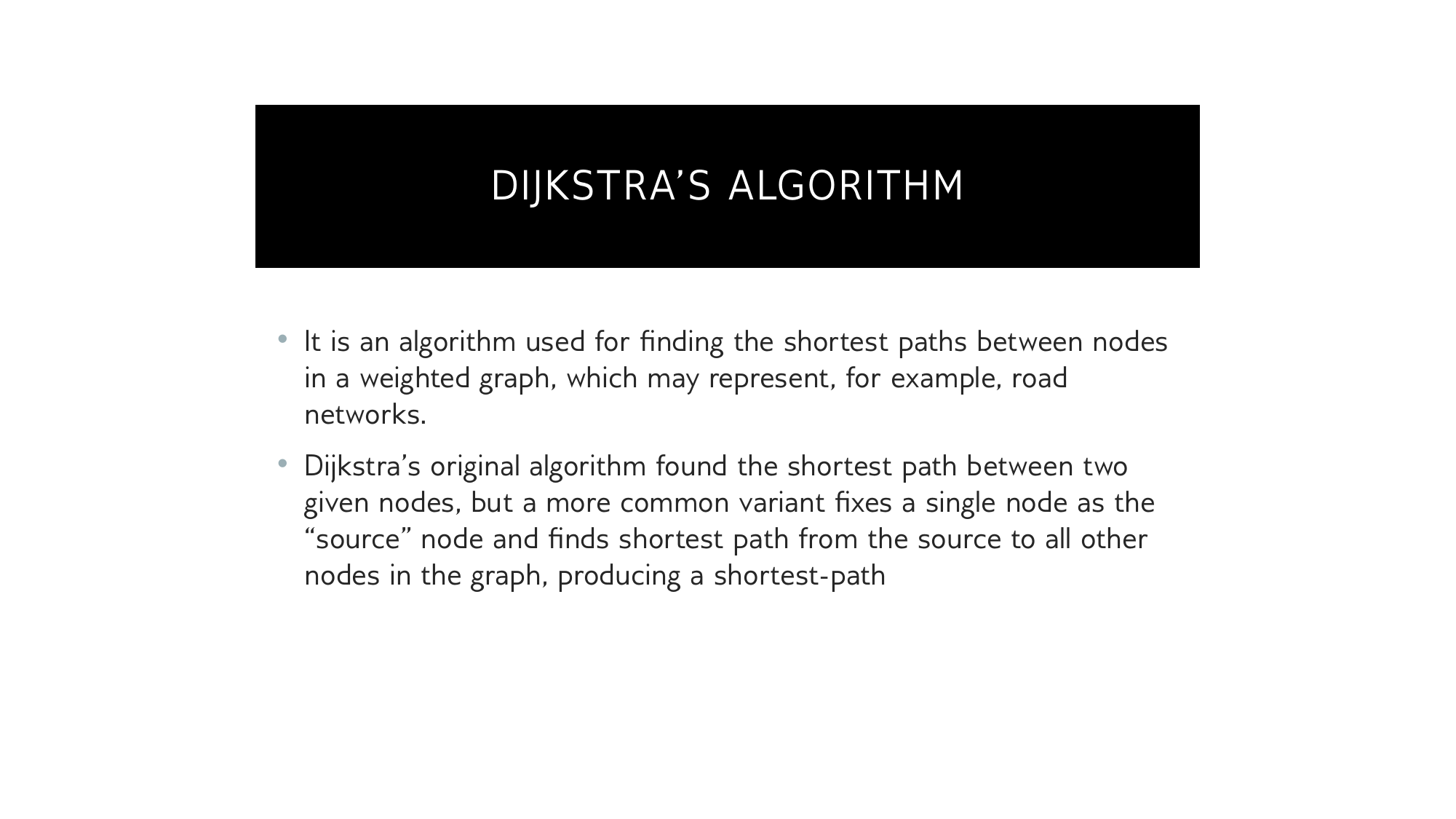

# Dijkstra’s algorithm
It is an algorithm used for finding the shortest paths between nodes in a weighted graph, which may represent, for example, road networks.
Dijkstra’s original algorithm found the shortest path between two given nodes, but a more common variant fixes a single node as the “source” node and finds shortest path from the source to all other nodes in the graph, producing a shortest-path